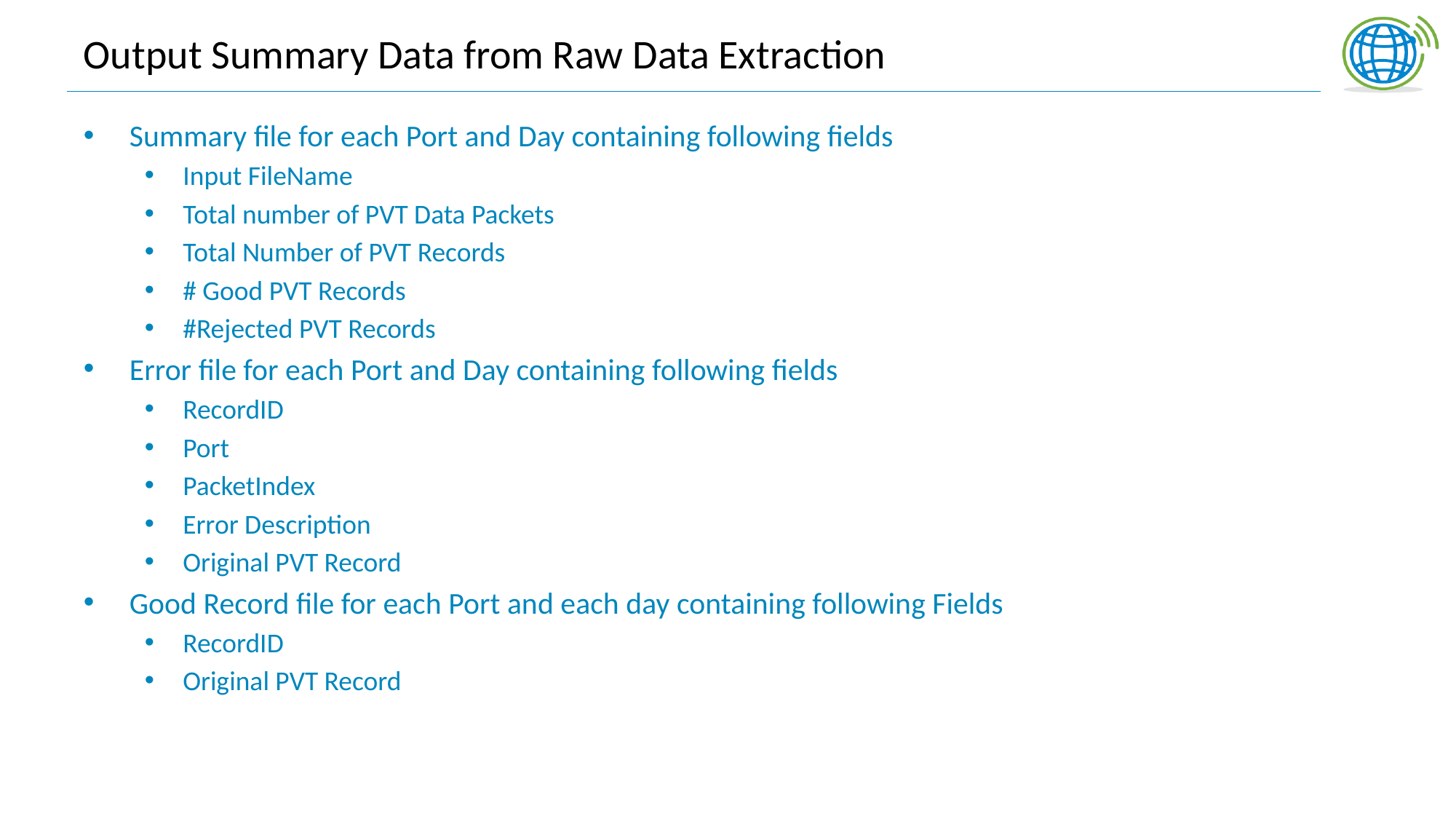

# Output Summary Data from Raw Data Extraction
Summary file for each Port and Day containing following fields
Input FileName
Total number of PVT Data Packets
Total Number of PVT Records
# Good PVT Records
#Rejected PVT Records
Error file for each Port and Day containing following fields
RecordID
Port
PacketIndex
Error Description
Original PVT Record
Good Record file for each Port and each day containing following Fields
RecordID
Original PVT Record